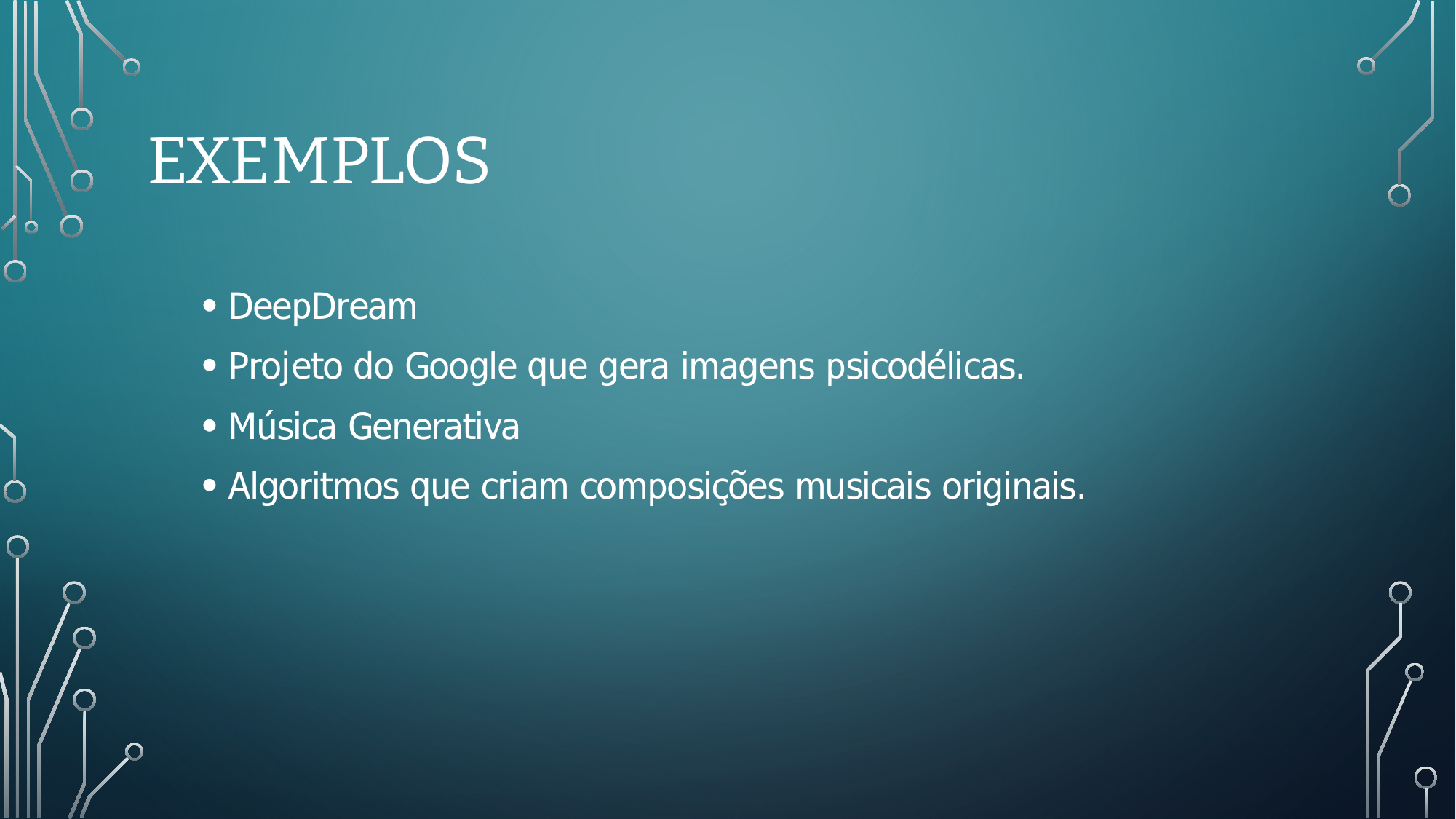

# Exemplos
DeepDream
Projeto do Google que gera imagens psicodélicas.
Música Generativa
Algoritmos que criam composições musicais originais.